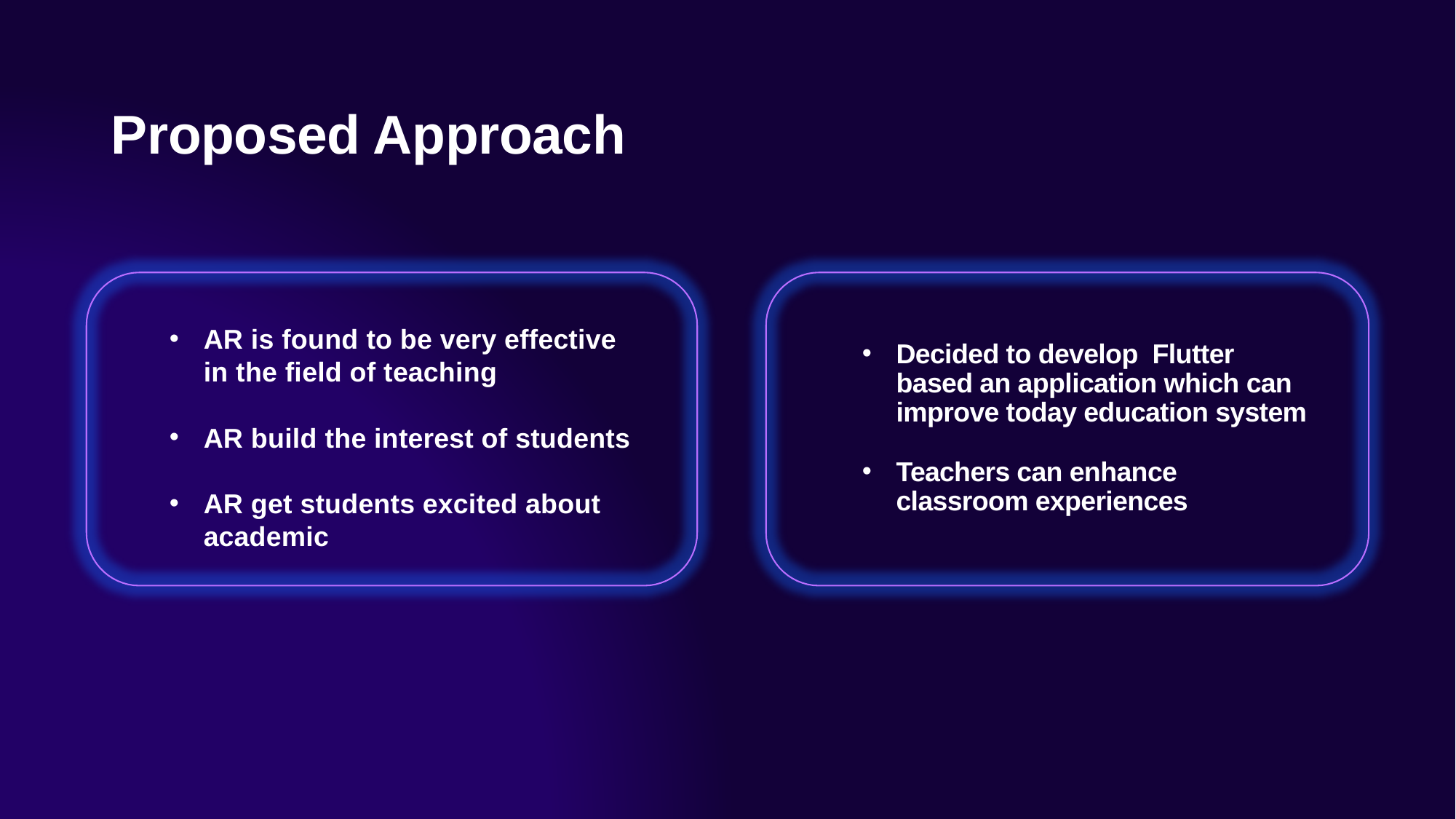

Proposed Approach

AR is found to be very effective in the field of teaching

AR build the interest of students

AR get students excited about academic
Decided to develop  Flutter based an application which can improve today education system

Teachers can enhance classroom experiences